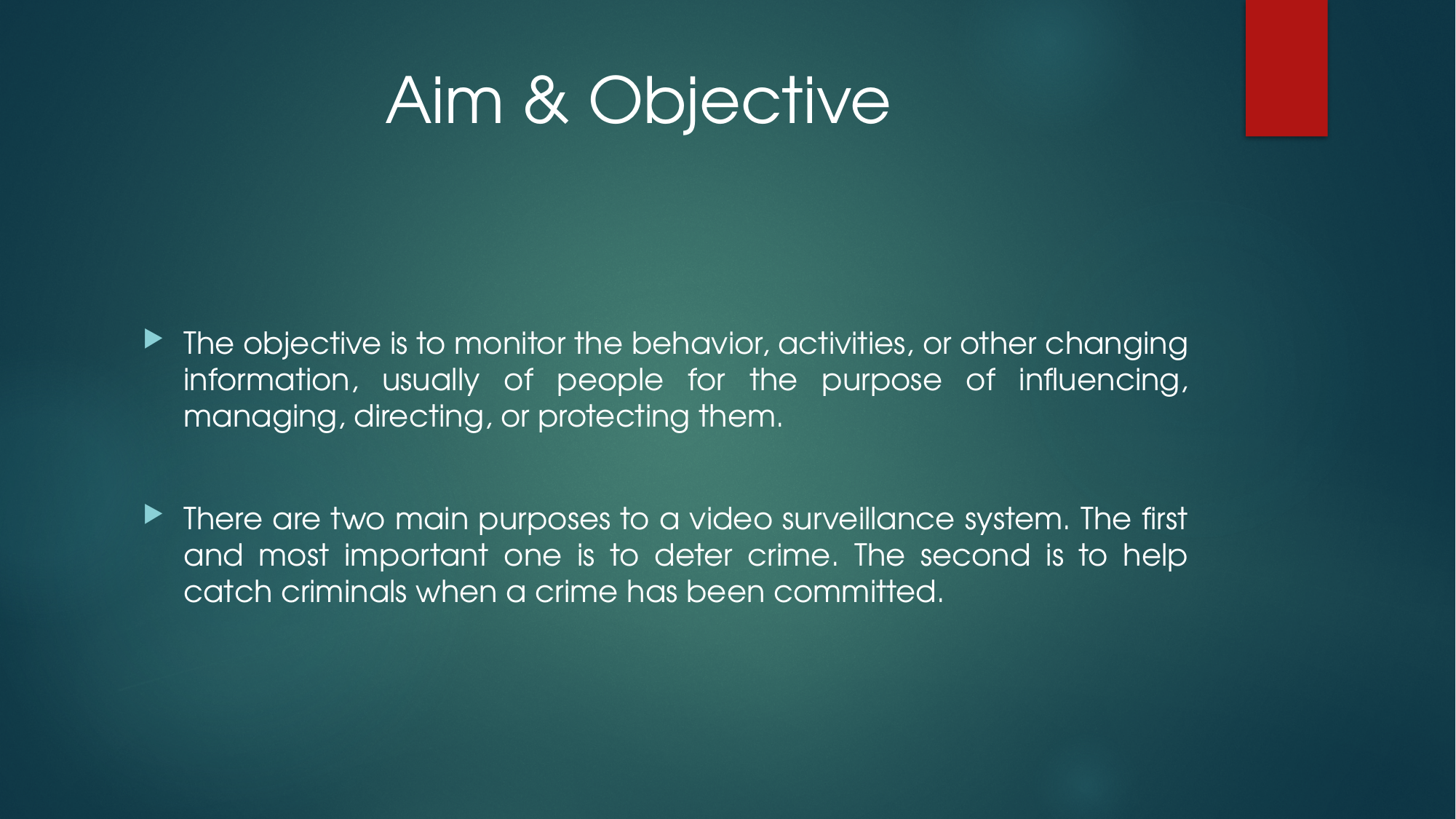

# Aim & Objective
The objective is to monitor the behavior, activities, or other changing information, usually of people for the purpose of influencing, managing, directing, or protecting them.

There are two main purposes to a video surveillance system. The first and most important one is to deter crime. The second is to help catch criminals when a crime has been committed.